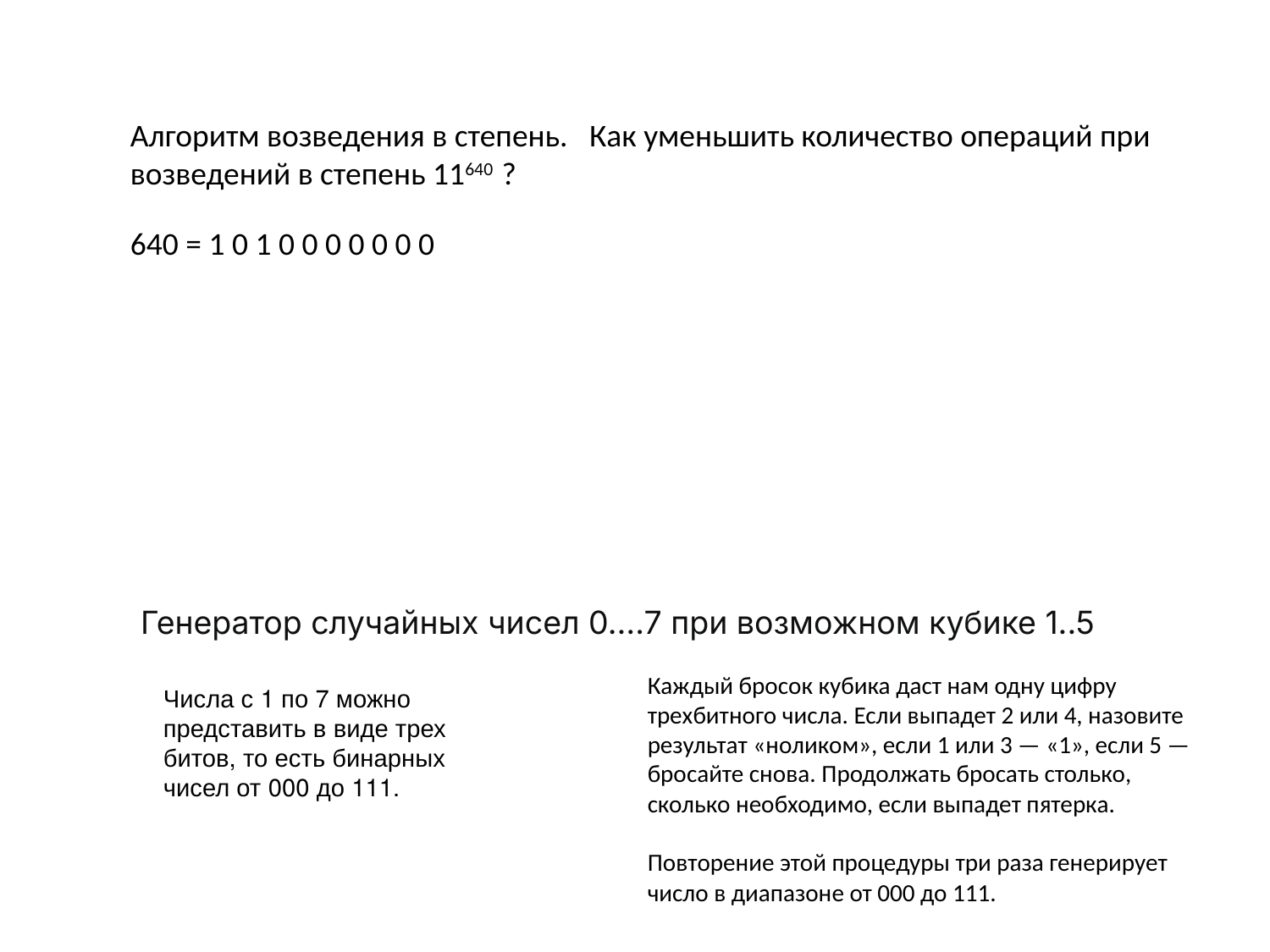

Алгоритм возведения в степень.   Как уменьшить количество операций при возведений в степень 11640  ?
640 = 1 0 1 0 0 0 0 0 0 0

Генератор случайных чисел 0….7 при возможном кубике 1..5
Каждый бросок кубика даст нам одну цифру трехбитного числа. Если выпадет 2 или 4, назовите результат «ноликом», если 1 или 3 — «1», если 5 — бросайте снова. Продолжать бросать столько, сколько необходимо, если выпадет пятерка.

Повторение этой процедуры три раза генерирует число в диапазоне от 000 до 111.
Числа с 1 по 7 можно представить в виде трех битов, то есть бинарных чисел от 000 до 111.